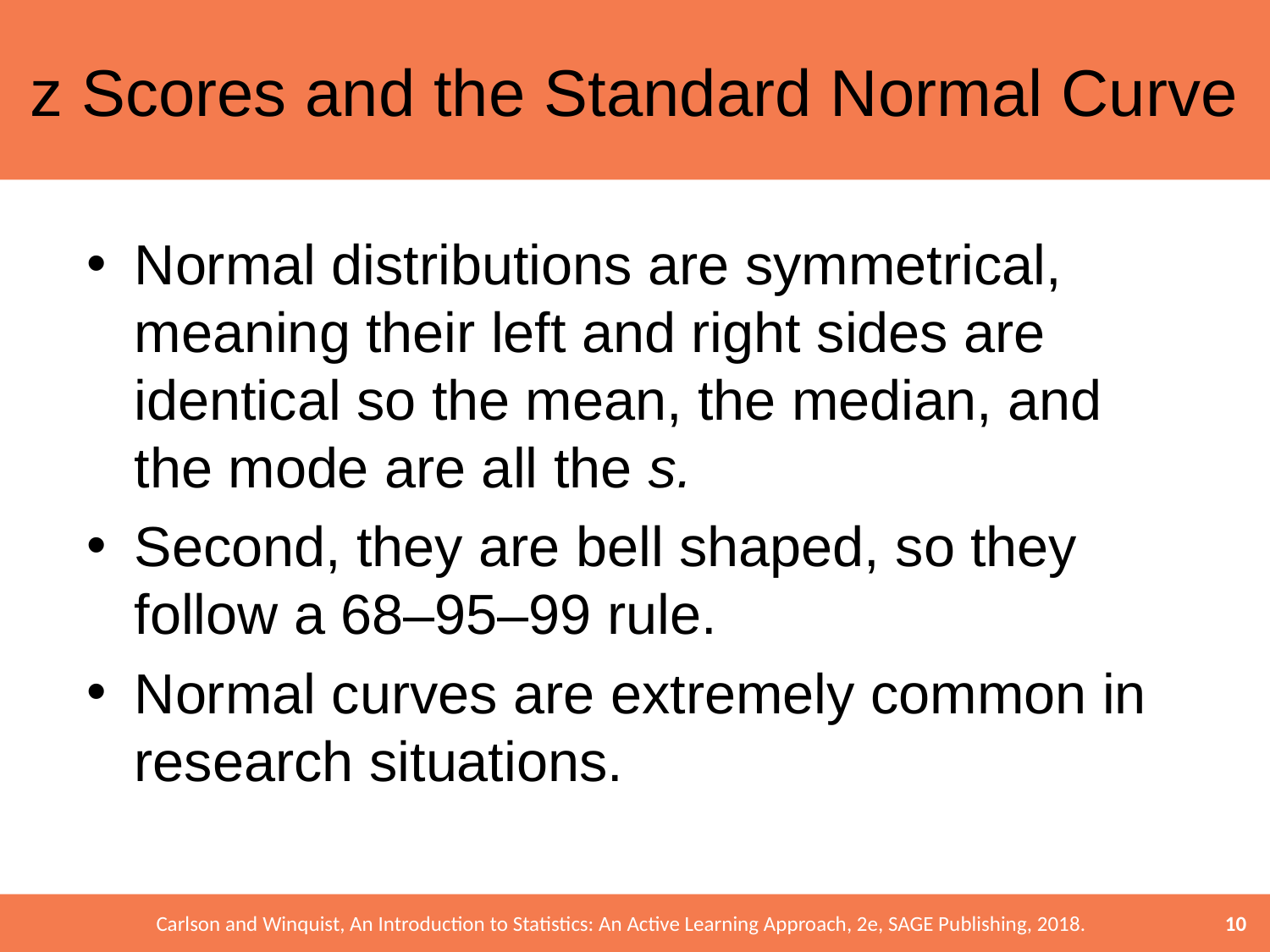

# z Scores and the Standard Normal Curve
Normal distributions are symmetrical, meaning their left and right sides are identical so the mean, the median, and the mode are all the s.
Second, they are bell shaped, so they follow a 68–95–99 rule.
Normal curves are extremely common in research situations.
10
Carlson and Winquist, An Introduction to Statistics: An Active Learning Approach, 2e, SAGE Publishing, 2018.